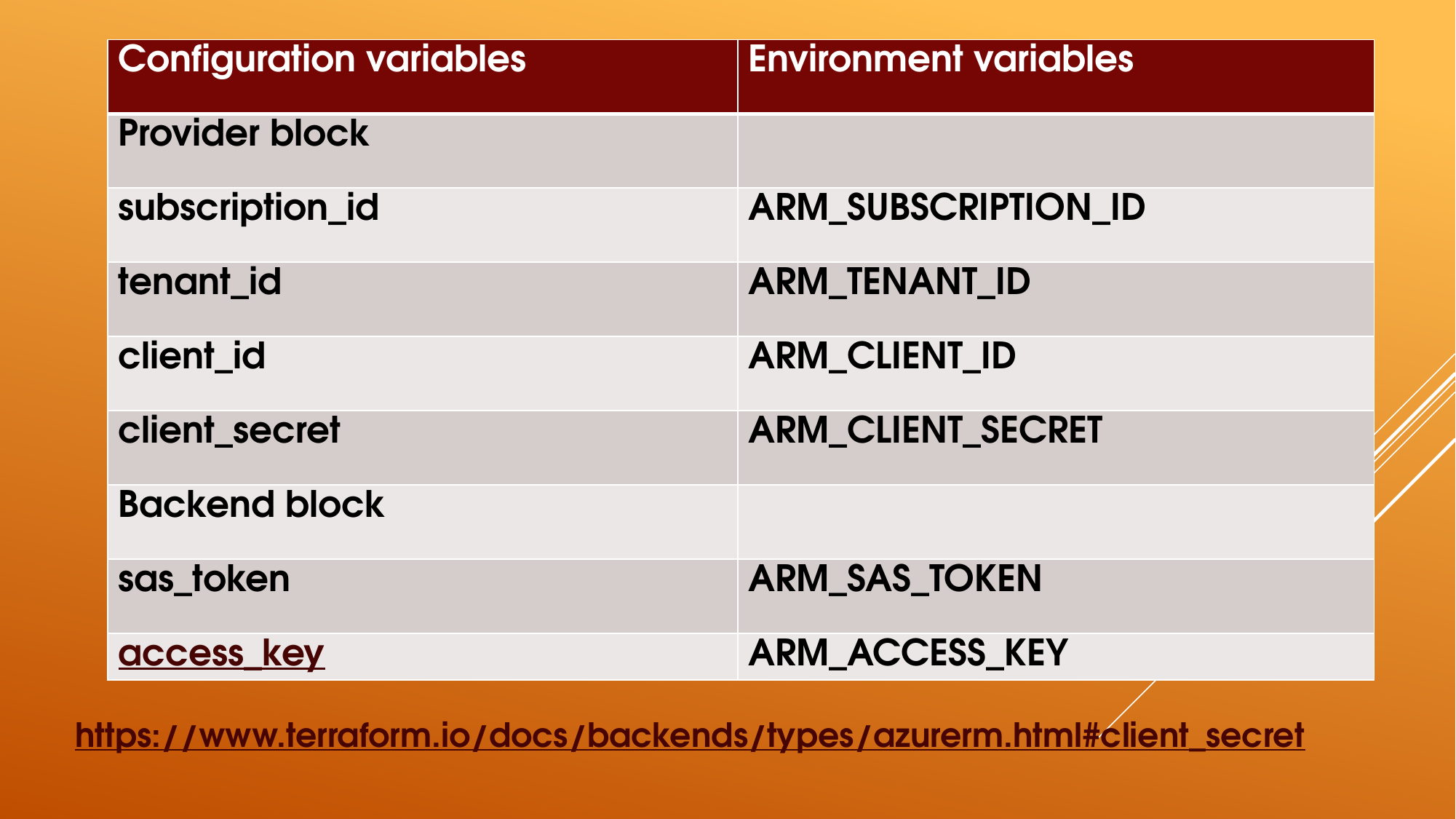

| Configuration variables | Environment variables |
| --- | --- |
| Provider block |  |
| subscription\_id | ARM\_SUBSCRIPTION\_ID |
| tenant\_id | ARM\_TENANT\_ID |
| client\_id | ARM\_CLIENT\_ID |
| client\_secret | ARM\_CLIENT\_SECRET |
| Backend block |  |
| sas\_token | ARM\_SAS\_TOKEN |
| access\_key | ARM\_ACCESS\_KEY |
https://www.terraform.io/docs/backends/types/azurerm.html#client_secret